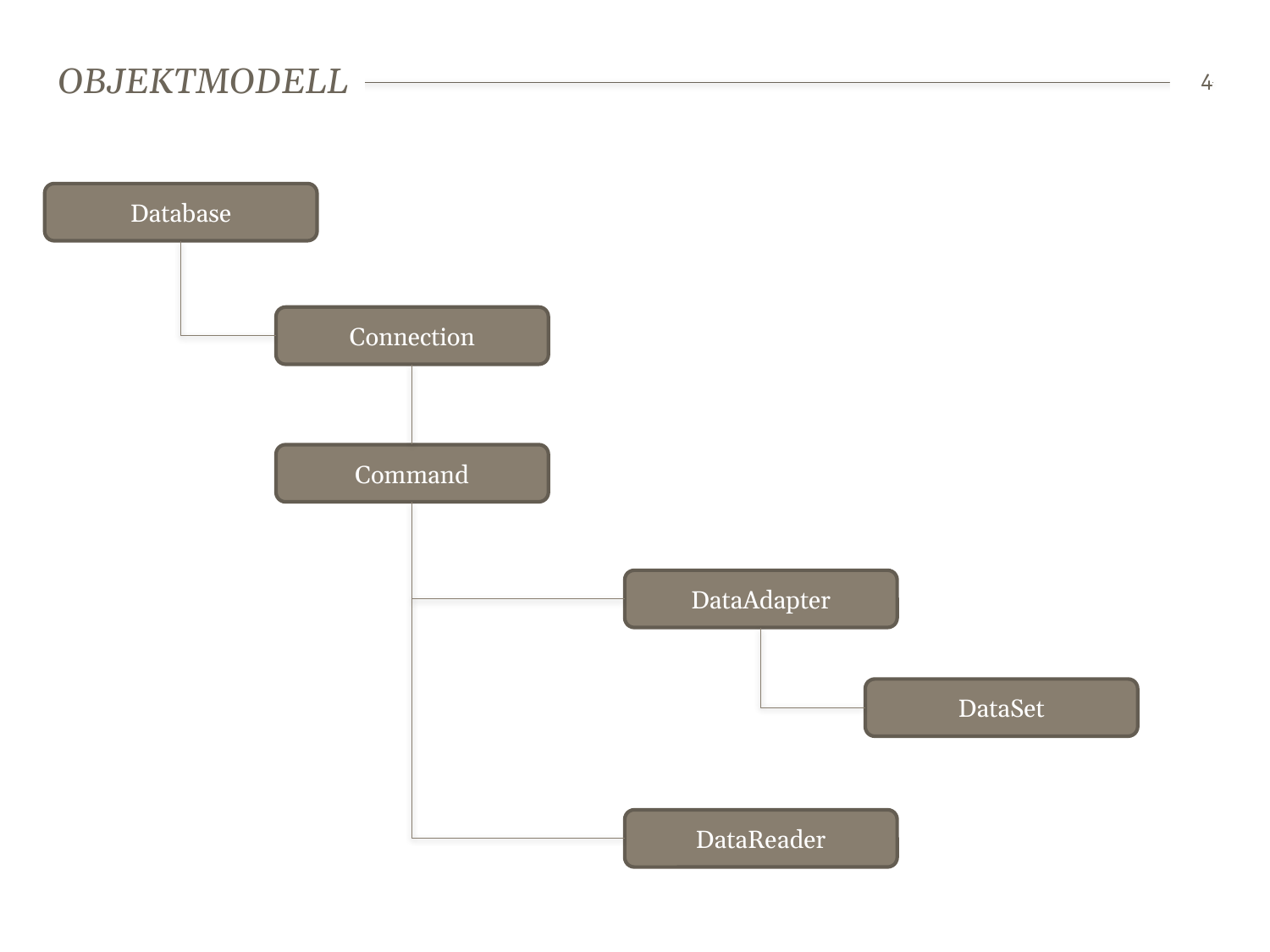

# Objektmodell
4
Database
Connection
Command
DataAdapter
DataSet
DataReader